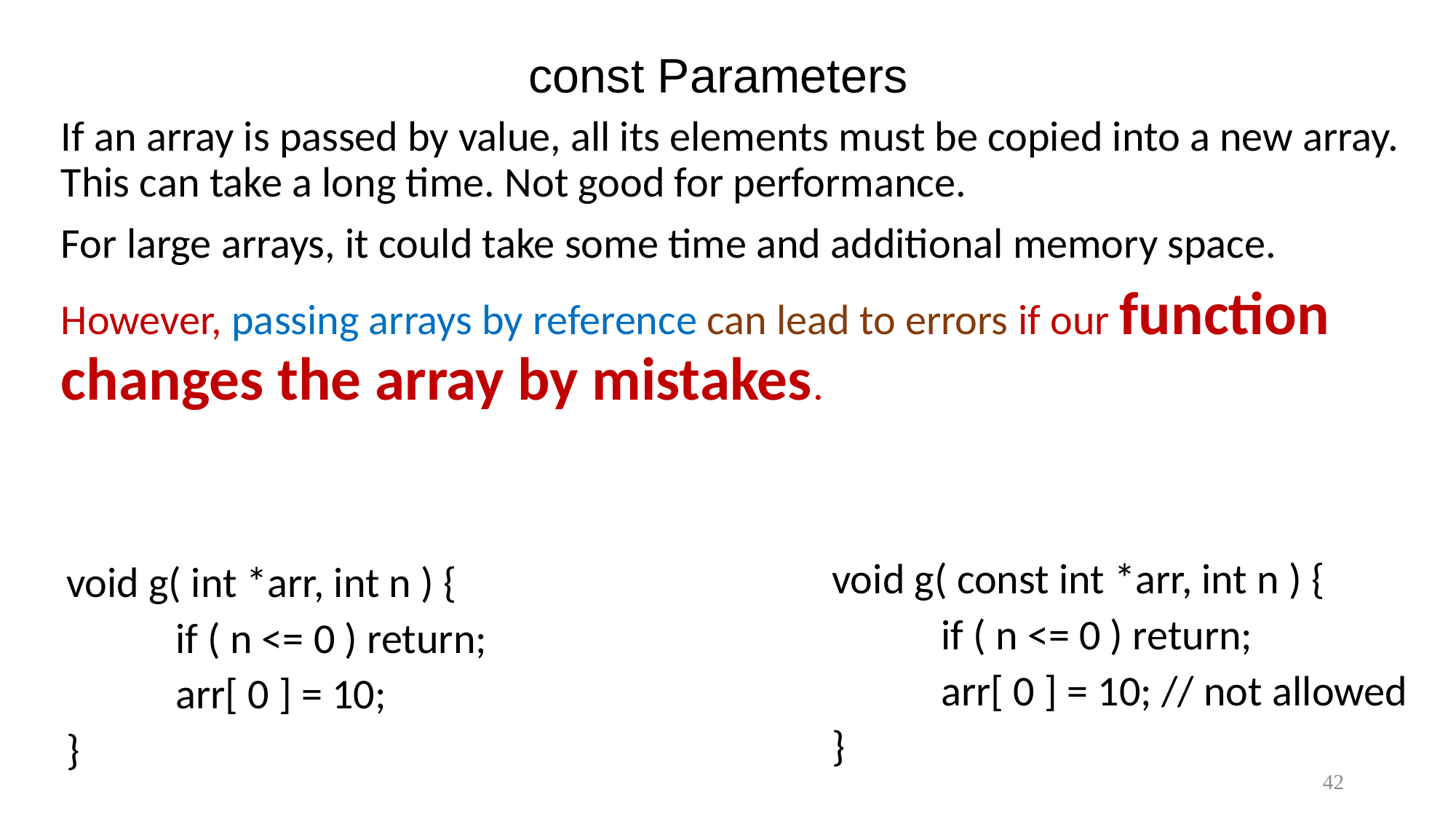

# const Parameters
If an array is passed by value, all its elements must be copied into a new array. This can take a long time. Not good for performance.
For large arrays, it could take some time and additional memory space.
However, passing arrays by reference can lead to errors if our function changes the array by mistakes.
void g( const int *arr, int n ) {
	if ( n <= 0 ) return;
	arr[ 0 ] = 10; // not allowed
}
void g( int *arr, int n ) {
	if ( n <= 0 ) return;
	arr[ 0 ] = 10;
}
42